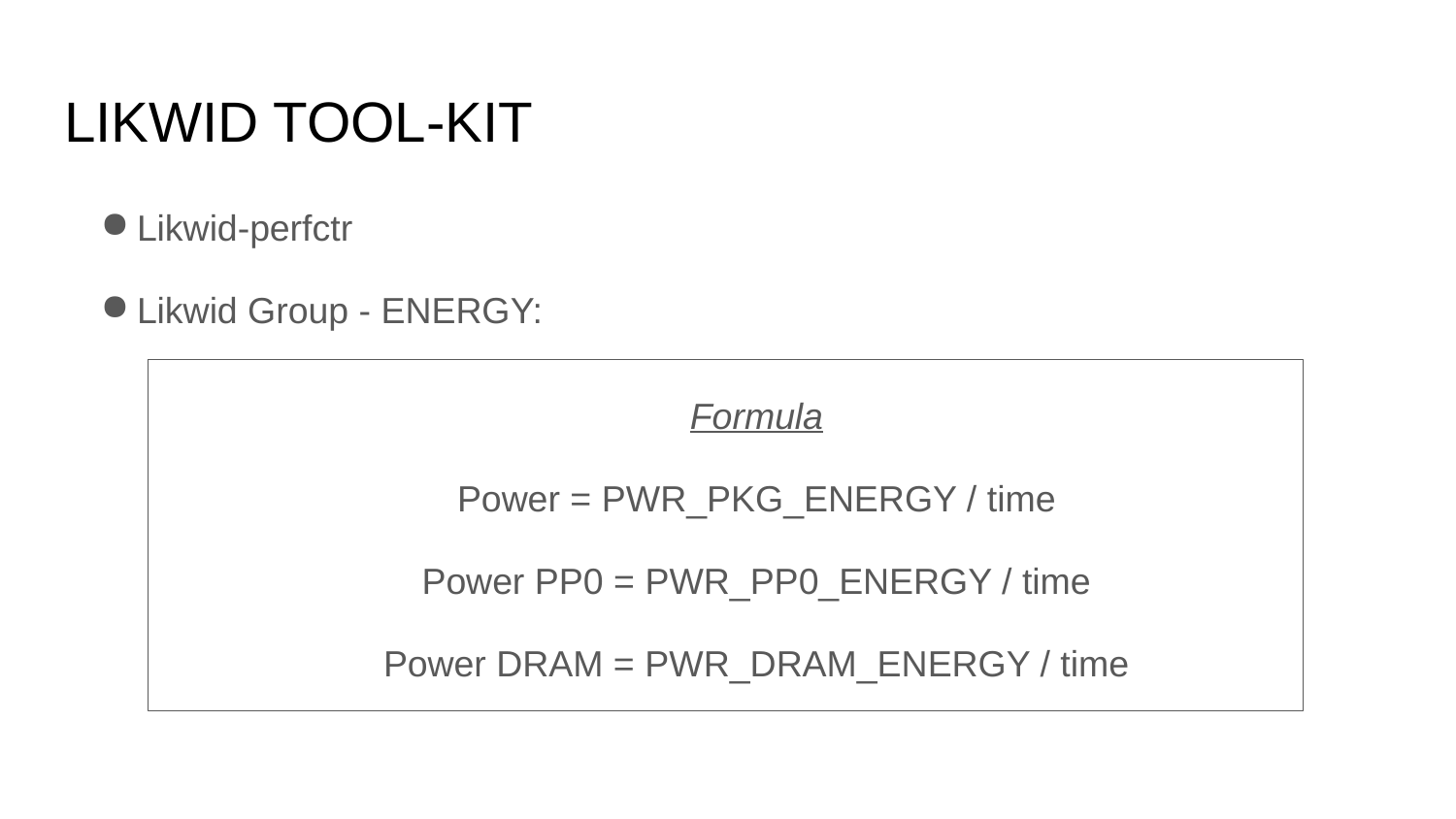

# LIKWID TOOL-KIT
Likwid-perfctr
Likwid Group - ENERGY:

Formula
Power = PWR_PKG_ENERGY / time
Power PP0 = PWR_PP0_ENERGY / time
Power DRAM = PWR_DRAM_ENERGY / time